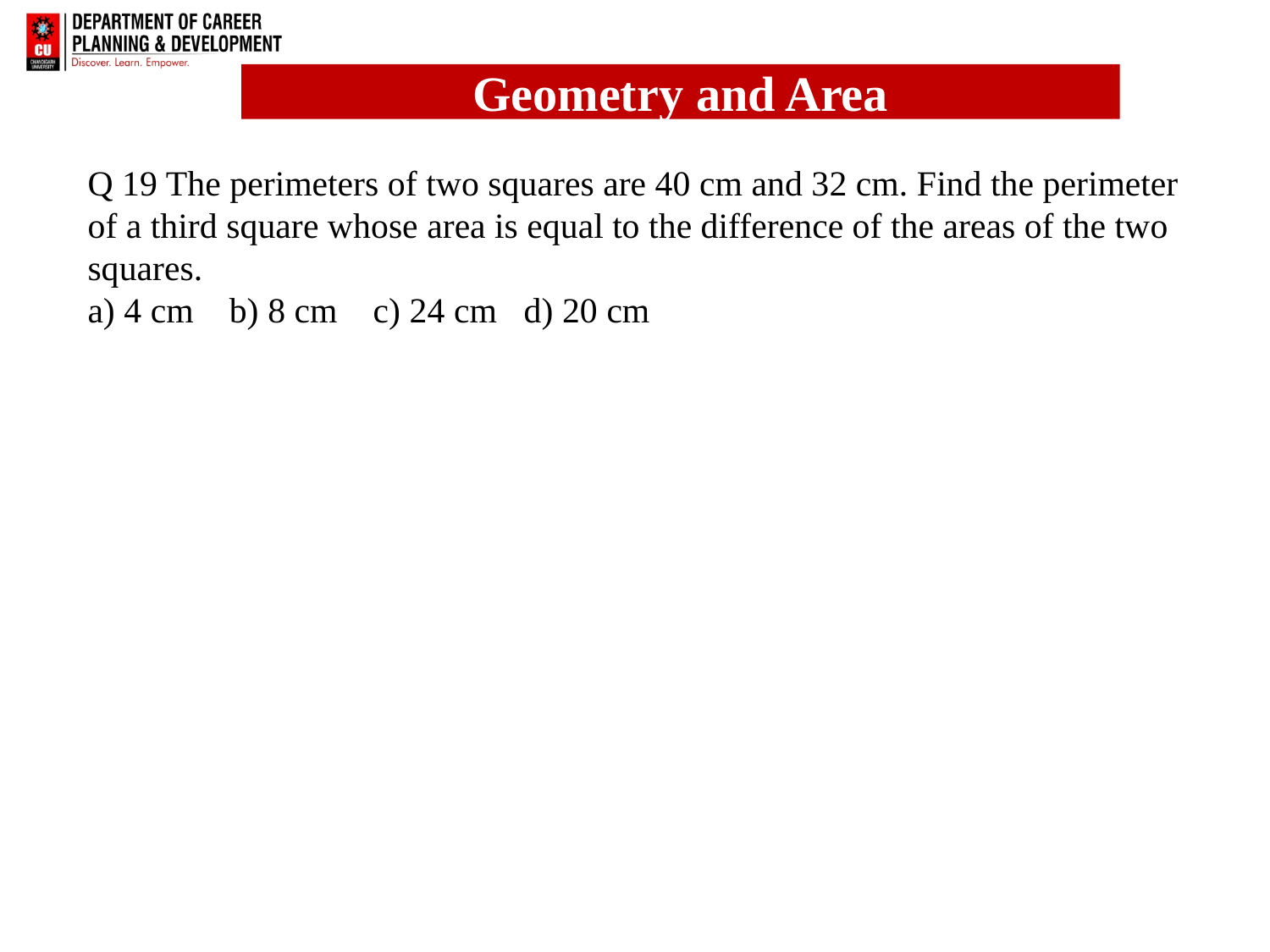

# Q 19 The perimeters of two squares are 40 cm and 32 cm. Find the perimeter of a third square whose area is equal to the difference of the areas of the two squares. a) 4 cm    b) 8 cm    c) 24 cm   d) 20 cm